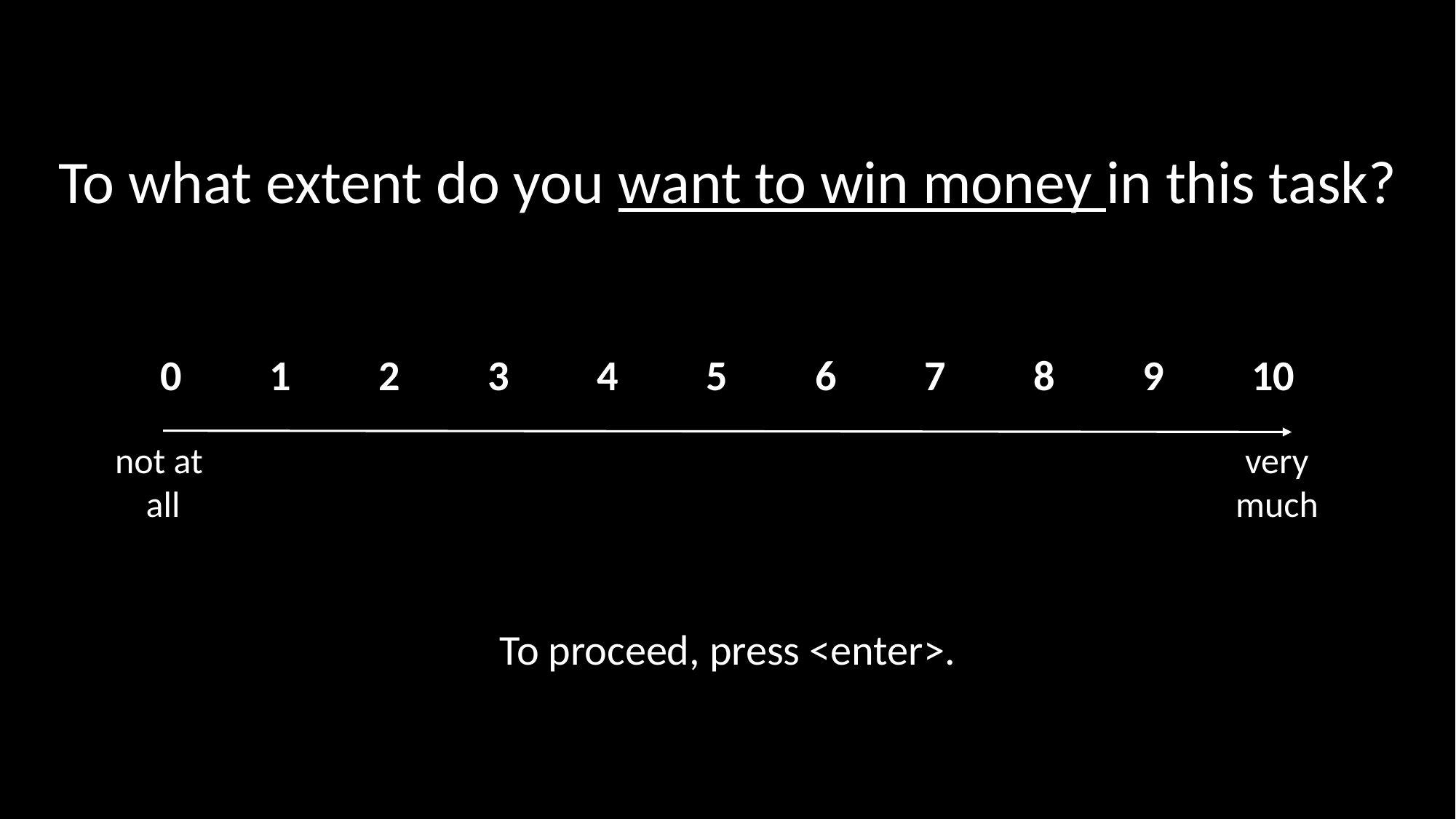

To what extent do you want to win money in this task?

0	1	2	3	4	5	6	7	8	9	10

To proceed, press <enter>.

not at
all
very
much